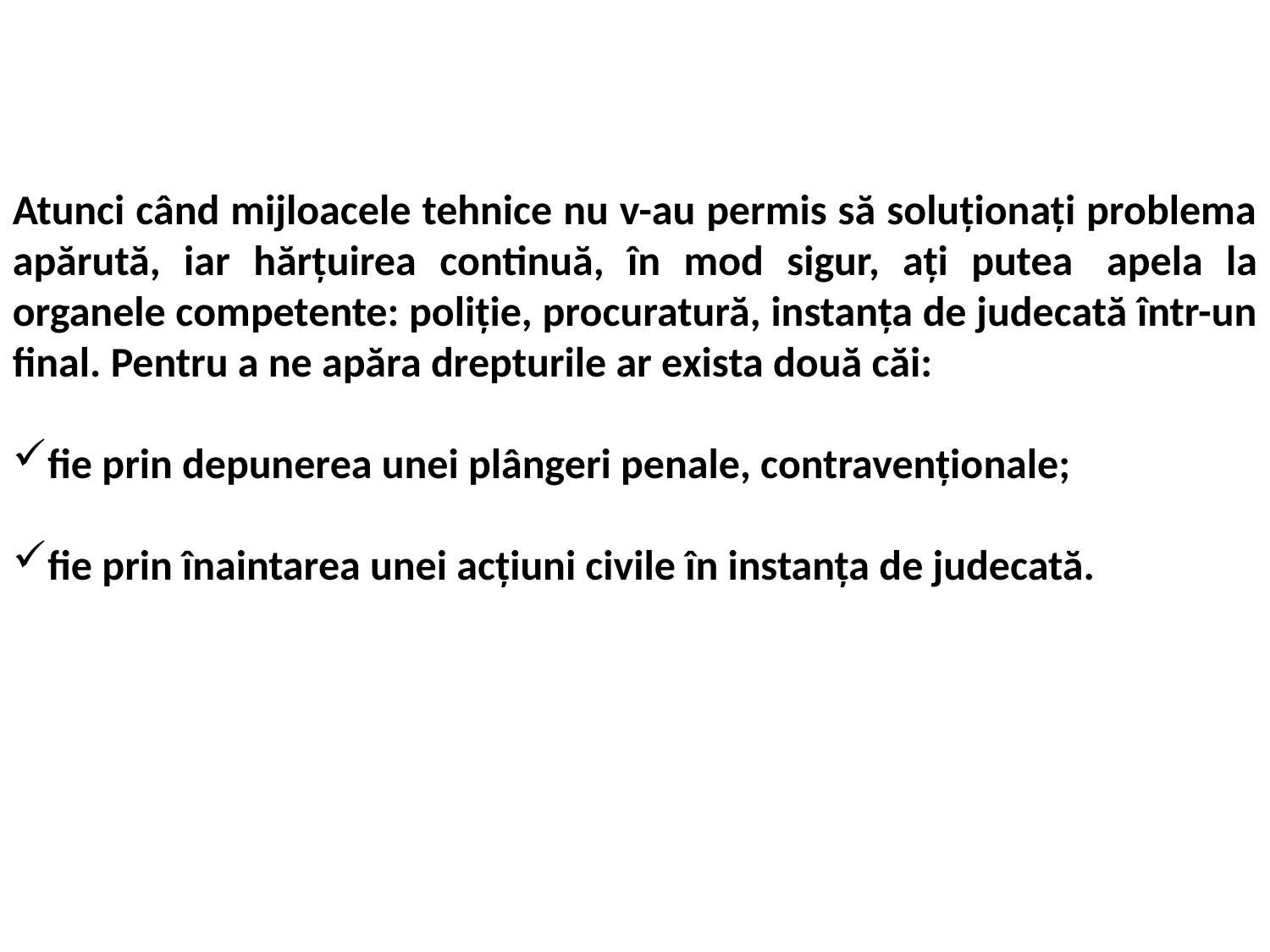

Atunci când mijloacele tehnice nu v-au permis să soluționați problema apărută, iar hărțuirea continuă, în mod sigur, ați putea  apela la organele competente: poliție, procuratură, instanța de judecată într-un final. Pentru a ne apăra drepturile ar exista două căi:

fie prin depunerea unei plângeri penale, contravenționale;

fie prin înaintarea unei acțiuni civile în instanța de judecată.